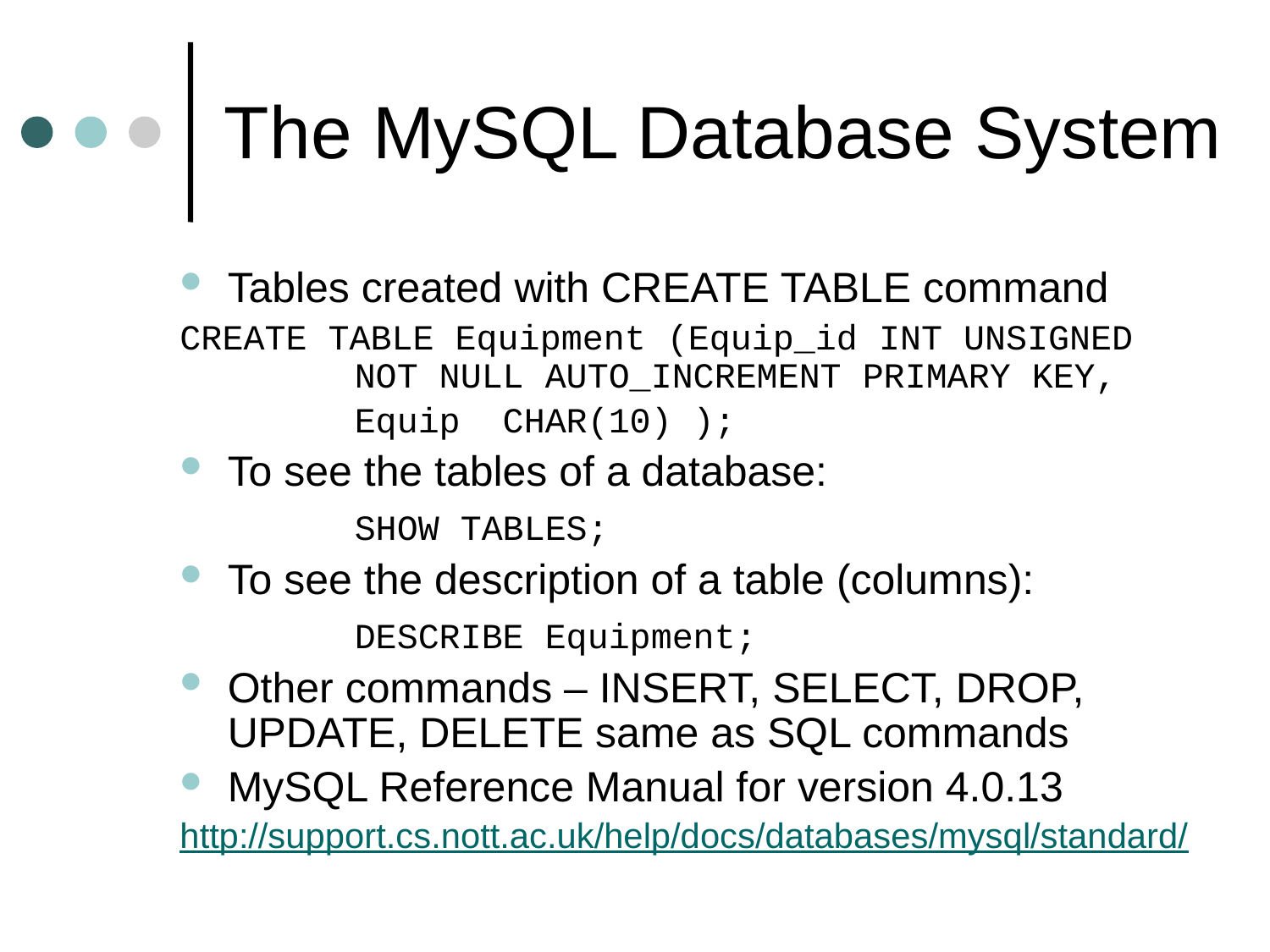

# The MySQL Database System
Tables created with CREATE TABLE command
CREATE TABLE Equipment (Equip_id INT UNSIGNED 	NOT NULL AUTO_INCREMENT PRIMARY KEY,
       	Equip  CHAR(10) );
To see the tables of a database:
		SHOW TABLES;
To see the description of a table (columns):
		DESCRIBE Equipment;
Other commands – INSERT, SELECT, DROP, UPDATE, DELETE same as SQL commands
MySQL Reference Manual for version 4.0.13
http://support.cs.nott.ac.uk/help/docs/databases/mysql/standard/